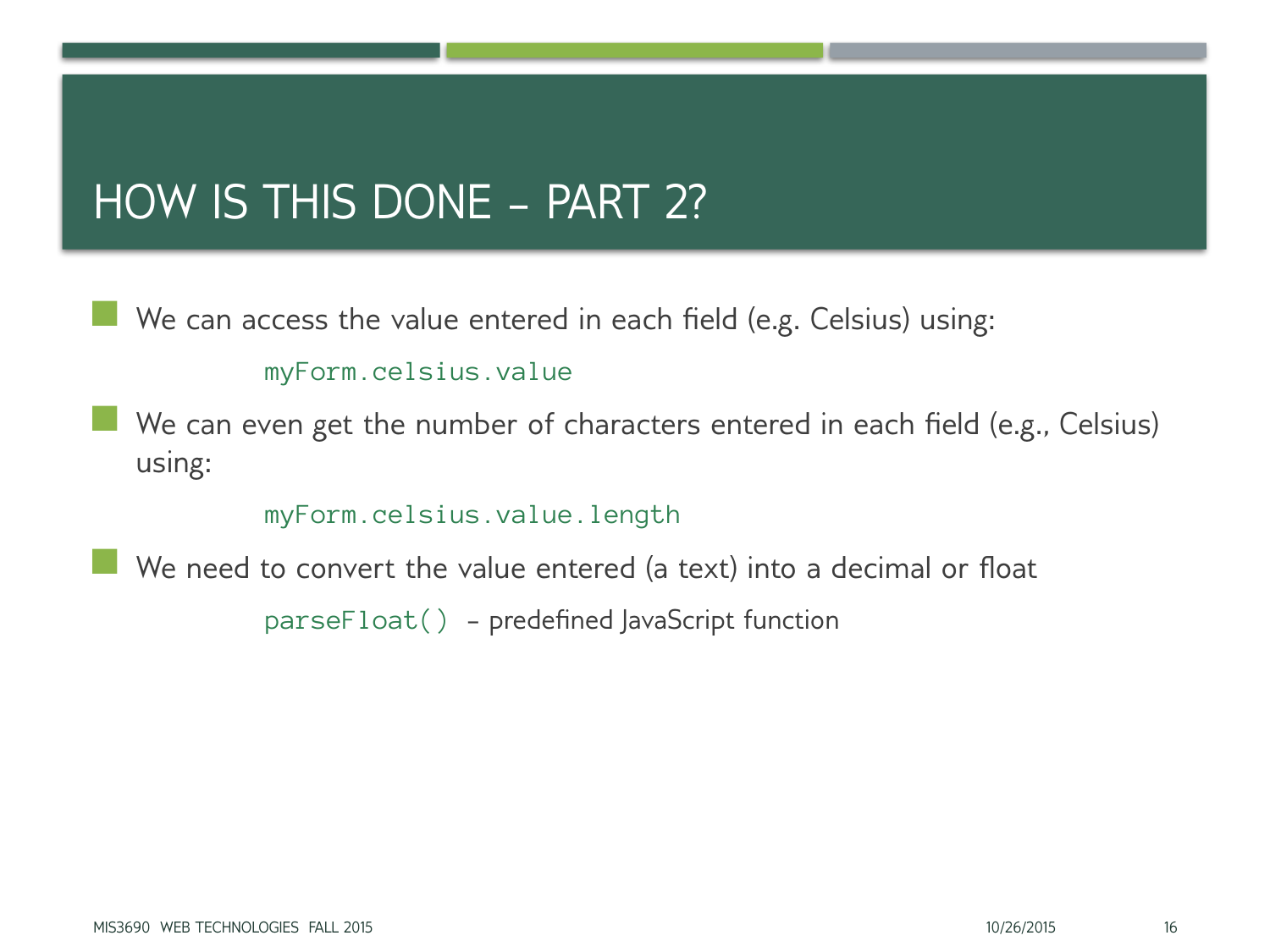

# How is this done – part 2?
We can access the value entered in each field (e.g. Celsius) using:
	myForm.celsius.value
We can even get the number of characters entered in each field (e.g., Celsius) using:
	myForm.celsius.value.length
We need to convert the value entered (a text) into a decimal or float
	parseFloat() – predefined JavaScript function

MIS3690  Web Technologies  Fall 2015
10/26/2015
16